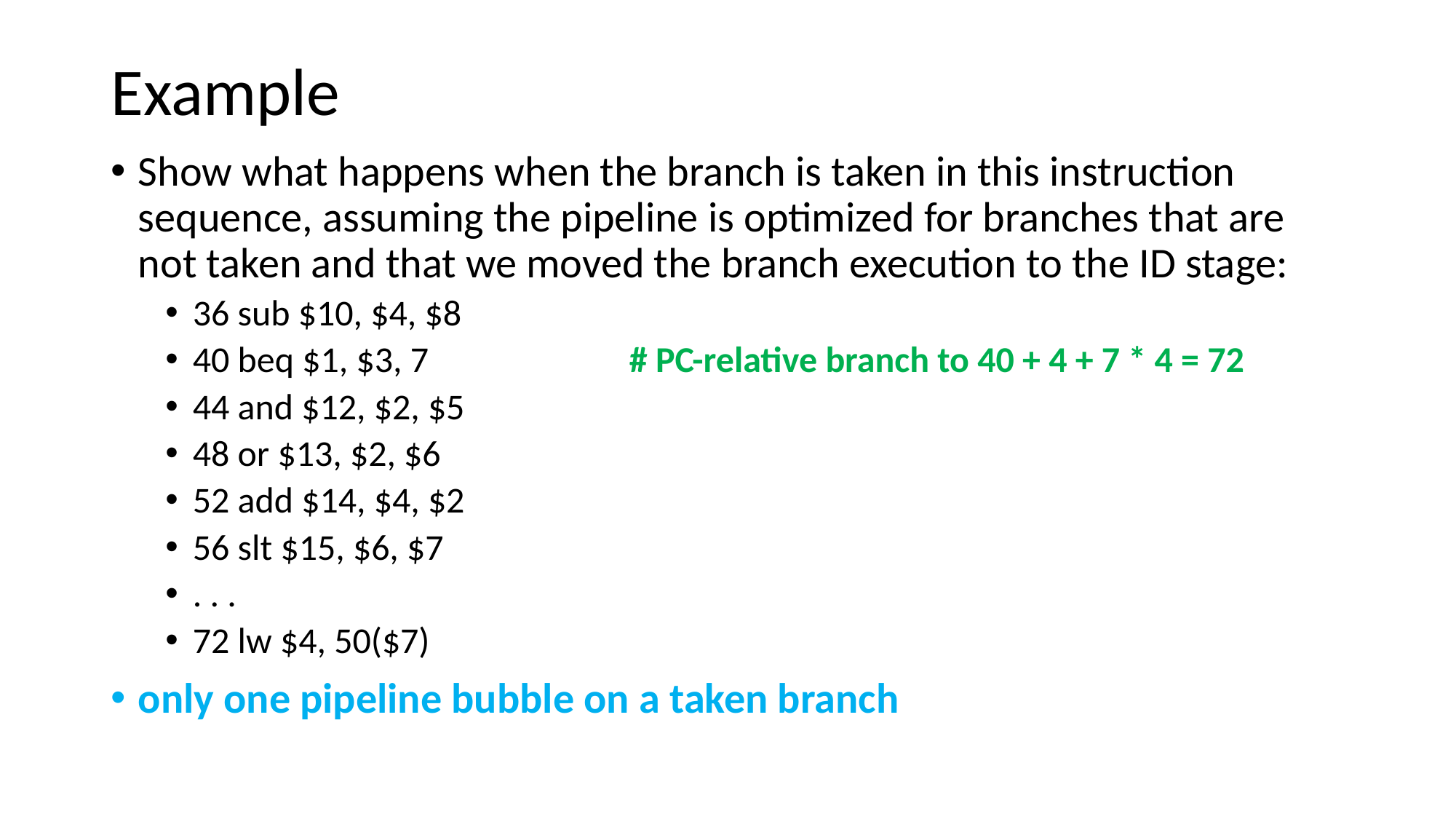

# Example
Show what happens when the branch is taken in this instruction sequence, assuming the pipeline is optimized for branches that are not taken and that we moved the branch execution to the ID stage:
36 sub $10, $4, $8
40 beq $1, $3, 7 		# PC-relative branch to 40 + 4 + 7 * 4 = 72
44 and $12, $2, $5
48 or $13, $2, $6
52 add $14, $4, $2
56 slt $15, $6, $7
. . .
72 lw $4, 50($7)
only one pipeline bubble on a taken branch